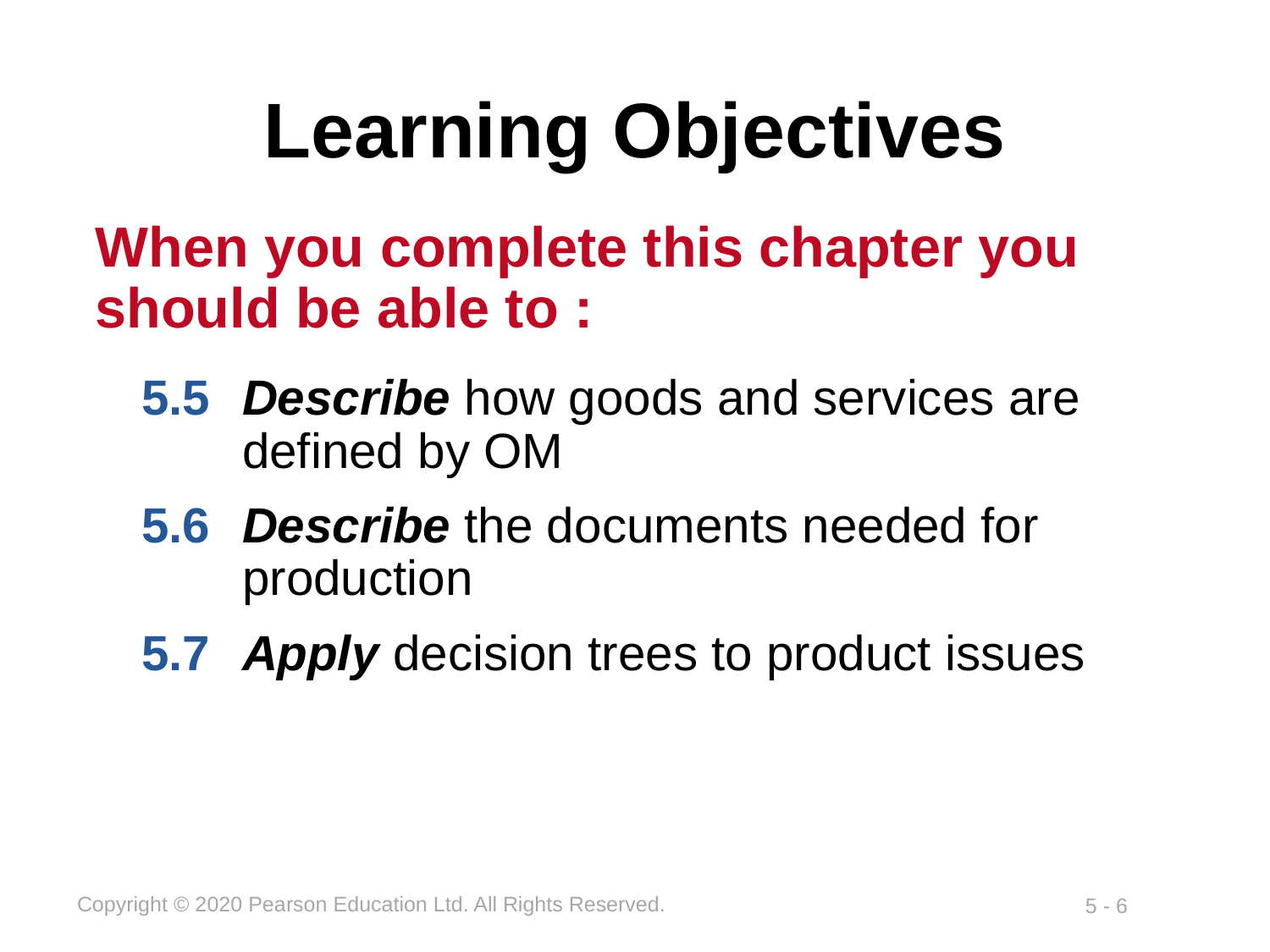

# Learning Objectives
When you complete this chapter you should be able to :
5.5	Describe how goods and services are defined by OM
5.6	Describe the documents needed for production
5.7	Apply decision trees to product issues